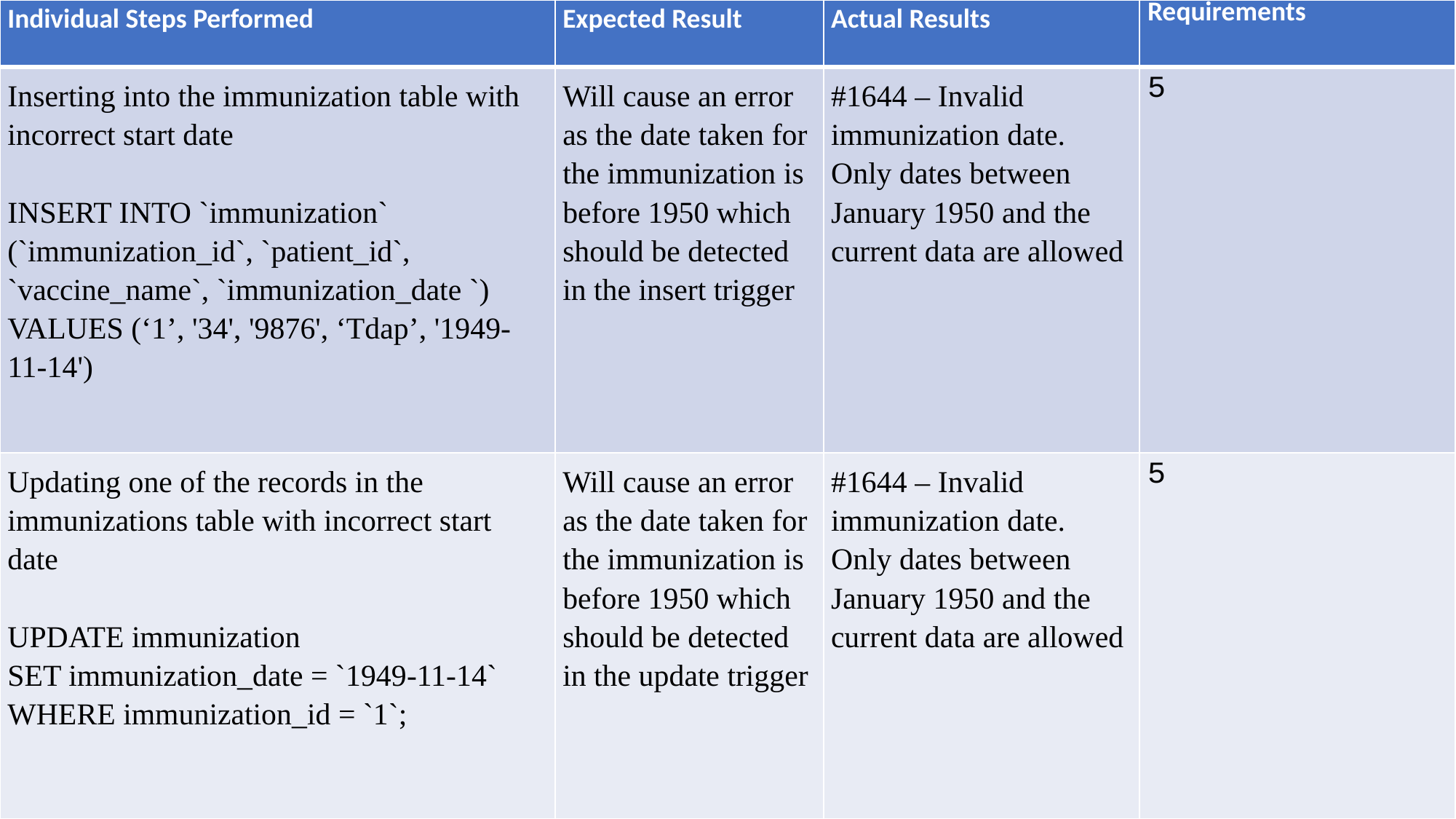

| Individual Steps Performed | Expected Result | Actual Results | Requirements |
| --- | --- | --- | --- |
| Inserting into the immunization table with incorrect start date INSERT INTO `immunization` (`immunization\_id`, `patient\_id`, `vaccine\_name`, `immunization\_date `) VALUES (‘1’, '34', '9876', ‘Tdap’, '1949-11-14') | Will cause an error as the date taken for the immunization is before 1950 which should be detected in the insert trigger | #1644 – Invalid immunization date. Only dates between January 1950 and the current data are allowed | 5 |
| Updating one of the records in the immunizations table with incorrect start date UPDATE immunization SET immunization\_date = `1949-11-14` WHERE immunization\_id = `1`; | Will cause an error as the date taken for the immunization is before 1950 which should be detected in the update trigger | #1644 – Invalid immunization date. Only dates between January 1950 and the current data are allowed | 5 |